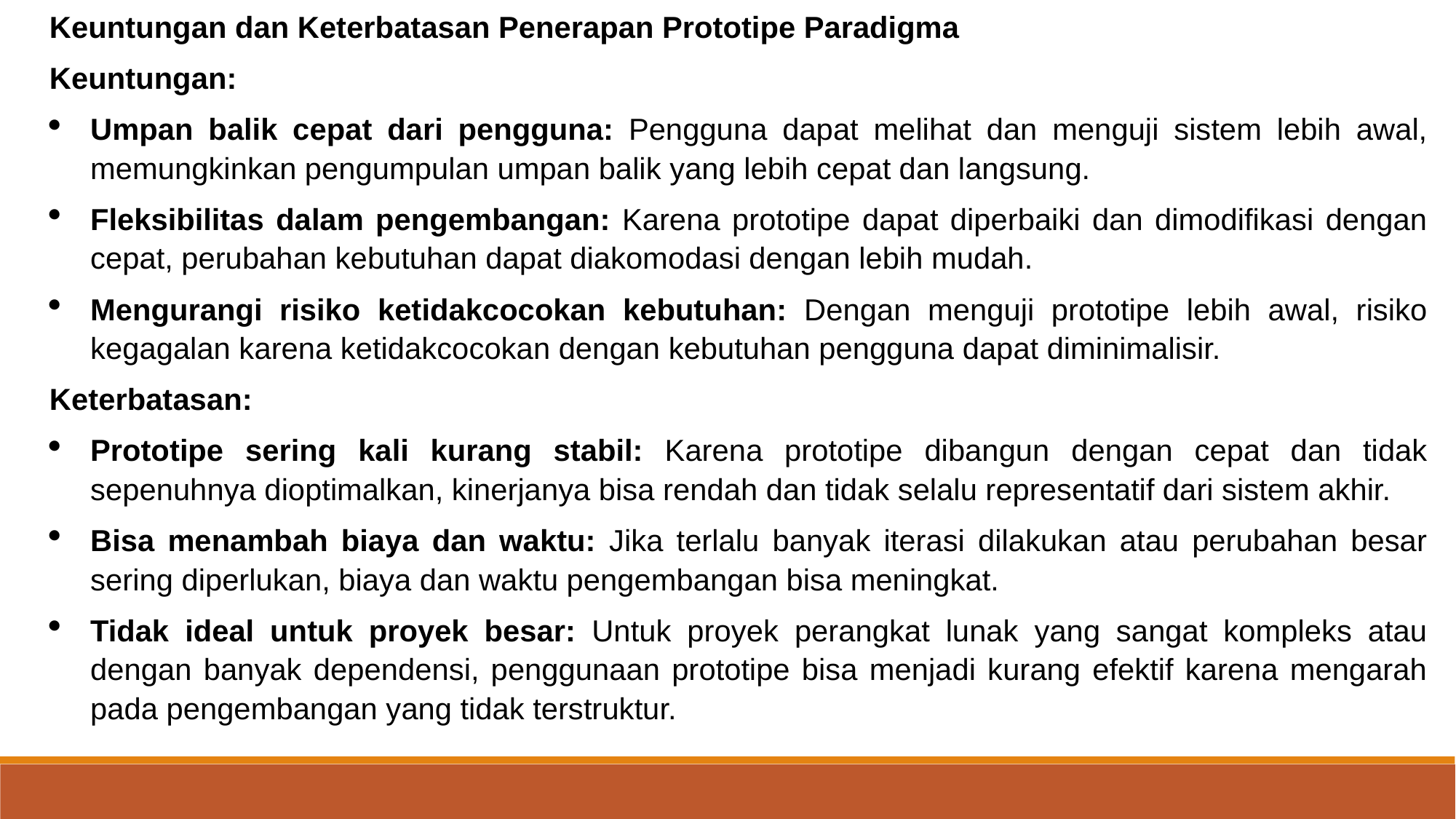

Keuntungan dan Keterbatasan Penerapan Prototipe Paradigma
Keuntungan:
Umpan balik cepat dari pengguna: Pengguna dapat melihat dan menguji sistem lebih awal, memungkinkan pengumpulan umpan balik yang lebih cepat dan langsung.
Fleksibilitas dalam pengembangan: Karena prototipe dapat diperbaiki dan dimodifikasi dengan cepat, perubahan kebutuhan dapat diakomodasi dengan lebih mudah.
Mengurangi risiko ketidakcocokan kebutuhan: Dengan menguji prototipe lebih awal, risiko kegagalan karena ketidakcocokan dengan kebutuhan pengguna dapat diminimalisir.
Keterbatasan:
Prototipe sering kali kurang stabil: Karena prototipe dibangun dengan cepat dan tidak sepenuhnya dioptimalkan, kinerjanya bisa rendah dan tidak selalu representatif dari sistem akhir.
Bisa menambah biaya dan waktu: Jika terlalu banyak iterasi dilakukan atau perubahan besar sering diperlukan, biaya dan waktu pengembangan bisa meningkat.
Tidak ideal untuk proyek besar: Untuk proyek perangkat lunak yang sangat kompleks atau dengan banyak dependensi, penggunaan prototipe bisa menjadi kurang efektif karena mengarah pada pengembangan yang tidak terstruktur.